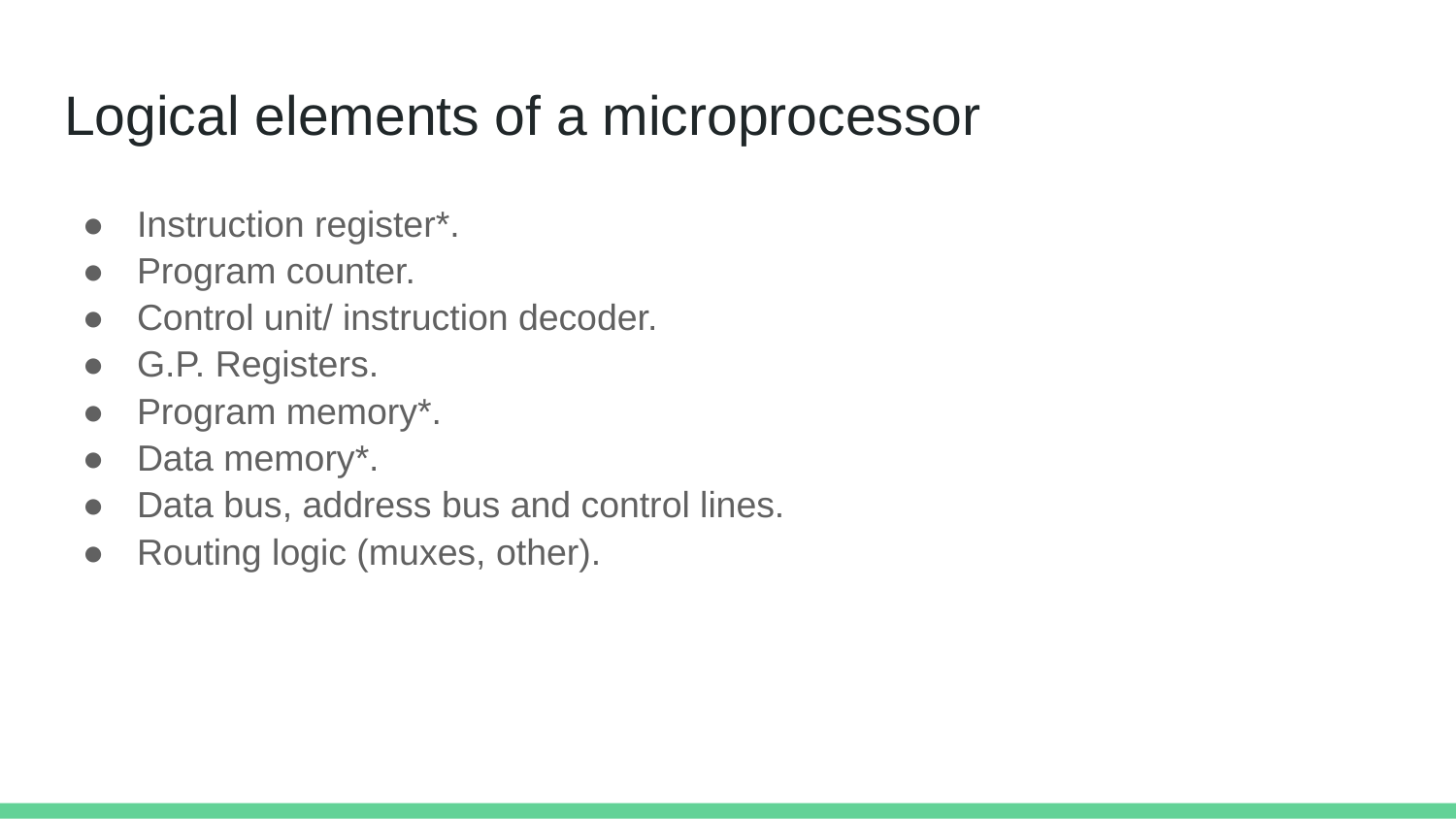

# Logical elements of a microprocessor
Instruction register*.
Program counter.
Control unit/ instruction decoder.
G.P. Registers.
Program memory*.
Data memory*.
Data bus, address bus and control lines.
Routing logic (muxes, other).